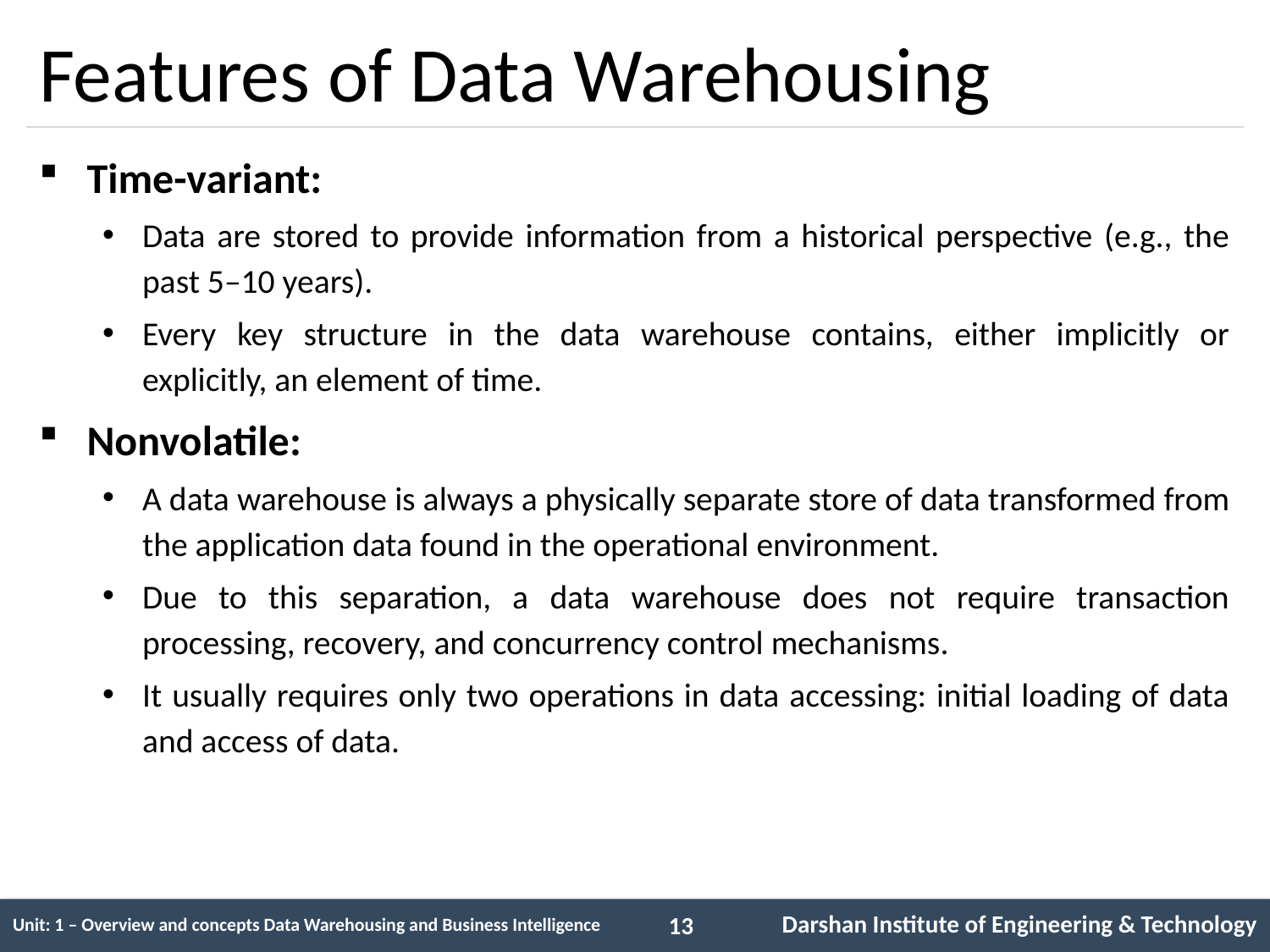

# Features of Data Warehousing
Time-variant:
Data are stored to provide information from a historical perspective (e.g., the past 5–10 years).
Every key structure in the data warehouse contains, either implicitly or explicitly, an element of time.
Nonvolatile:
A data warehouse is always a physically separate store of data transformed from the application data found in the operational environment.
Due to this separation, a data warehouse does not require transaction processing, recovery, and concurrency control mechanisms.
It usually requires only two operations in data accessing: initial loading of data and access of data.